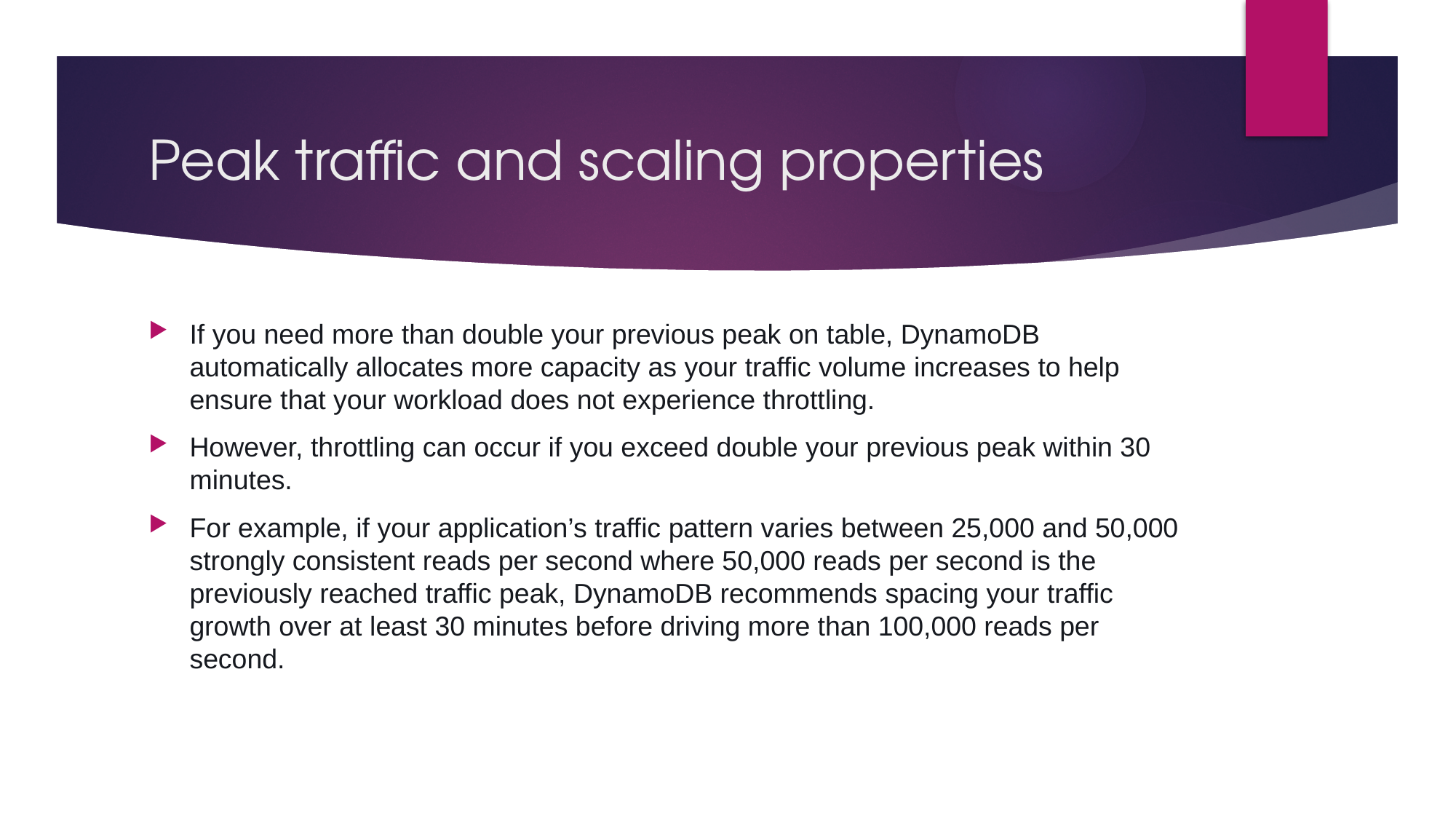

# Peak traffic and scaling properties
If you need more than double your previous peak on table, DynamoDB automatically allocates more capacity as your traffic volume increases to help ensure that your workload does not experience throttling.
However, throttling can occur if you exceed double your previous peak within 30 minutes.
For example, if your application’s traffic pattern varies between 25,000 and 50,000 strongly consistent reads per second where 50,000 reads per second is the previously reached traffic peak, DynamoDB recommends spacing your traffic growth over at least 30 minutes before driving more than 100,000 reads per second.